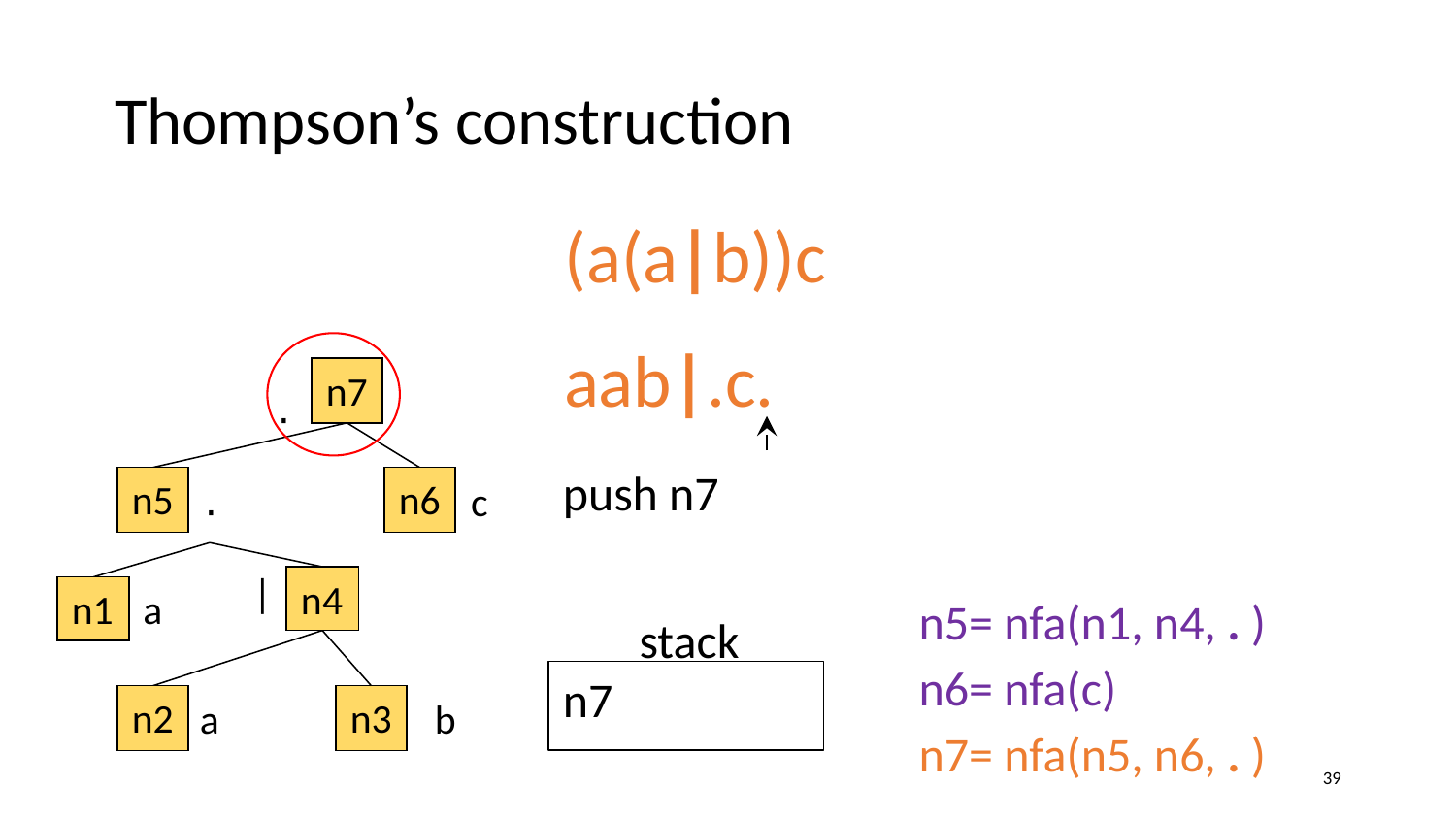

# Thompson’s construction
(a(a|b))c
aab|.c.

n7
⋅
n5
n6
c
⋅
|
n4
n1
a
n2
n3
b
a
push n7
n5= nfa(n1, n4, . )
stack
n7
n6= nfa(c)
n7= nfa(n5, n6, . )
39